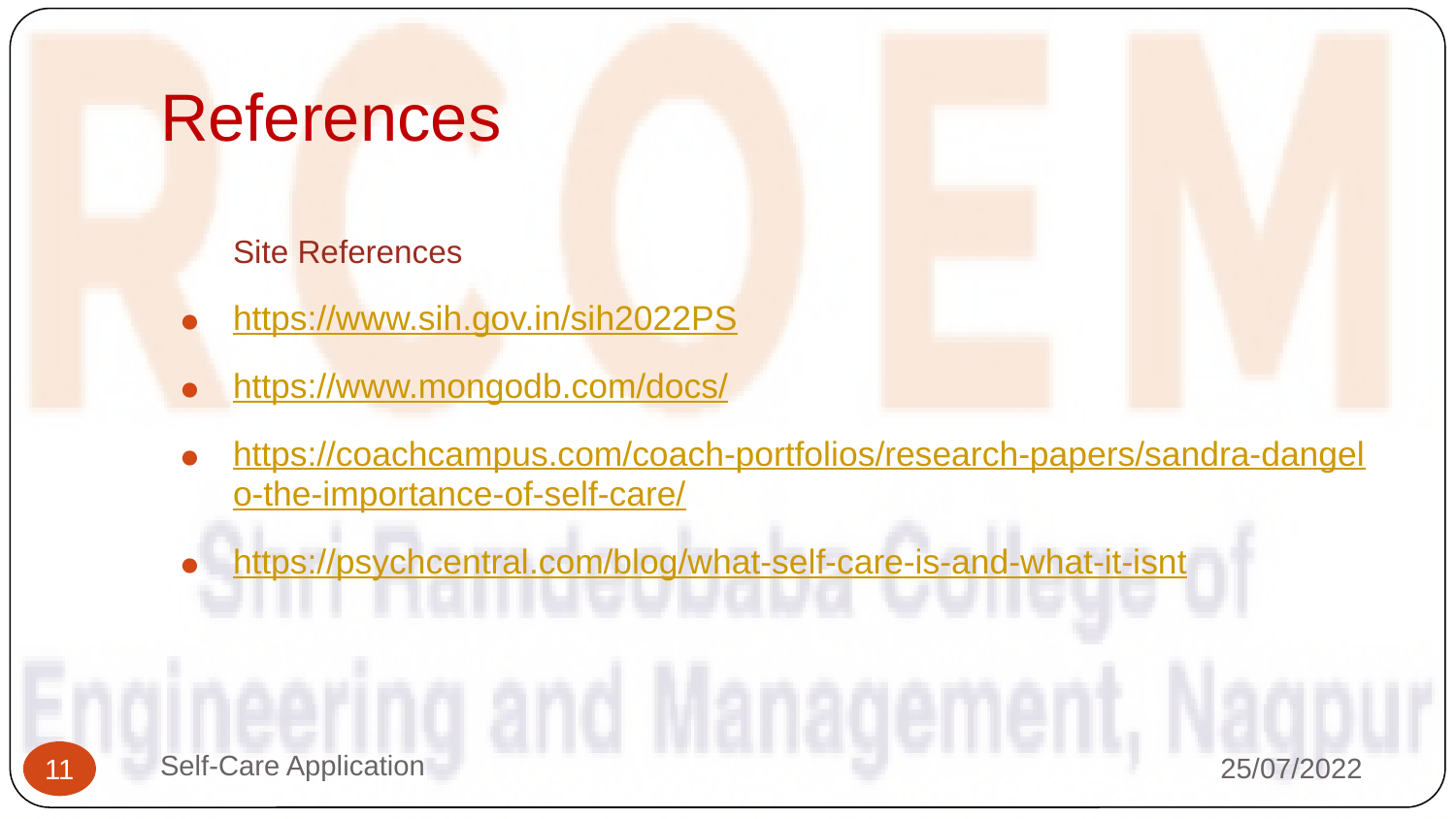

# References
Site References
https://www.sih.gov.in/sih2022PS
https://www.mongodb.com/docs/
https://coachcampus.com/coach-portfolios/research-papers/sandra-dangelo-the-importance-of-self-care/
https://psychcentral.com/blog/what-self-care-is-and-what-it-isnt
Self-Care Application
25/07/2022
11